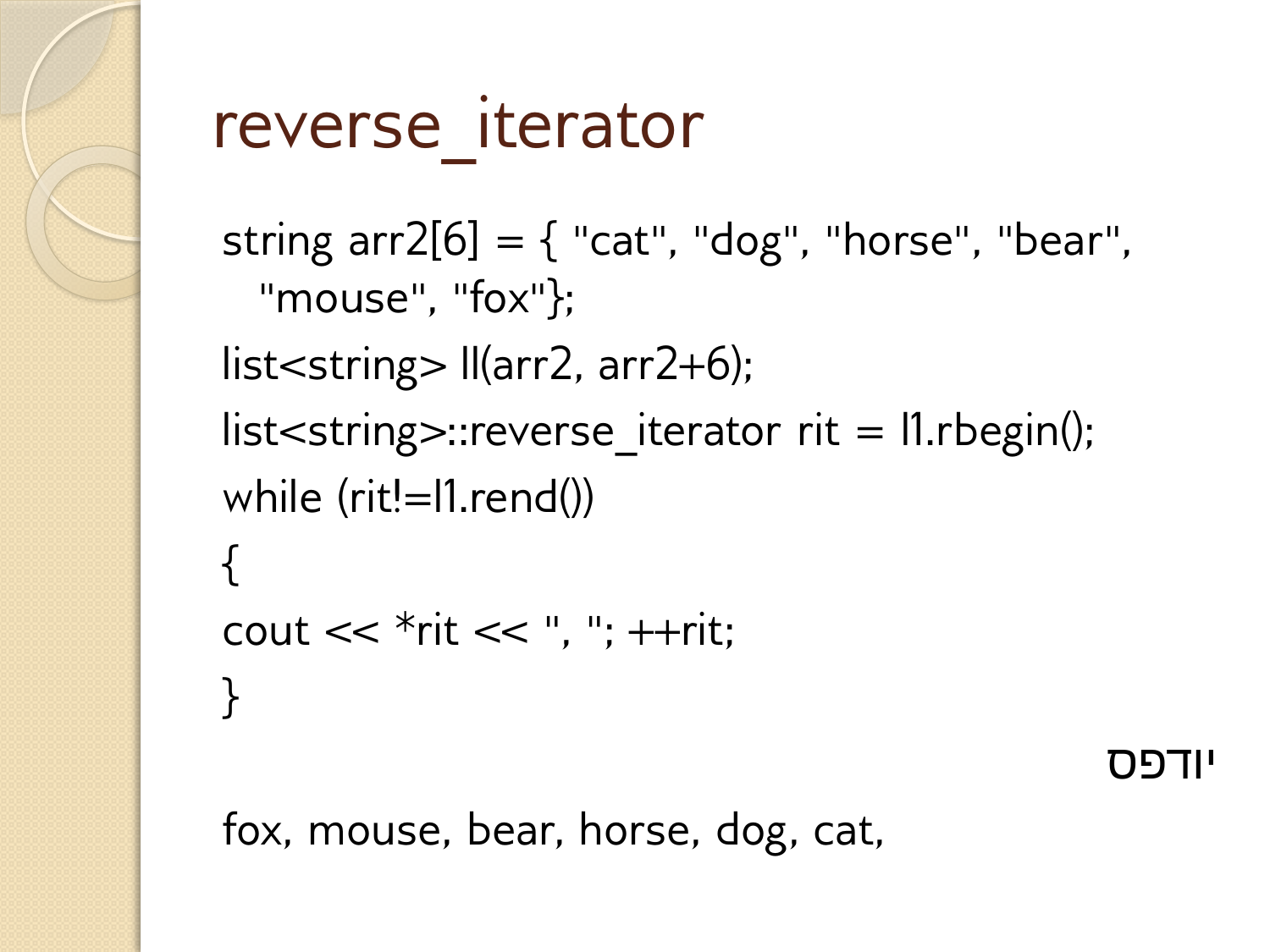

# reverse_iterator
string arr2[6] = { "cat", "dog", "horse", "bear", "mouse", "fox"};
list<string> ll(arr2, arr2+6);
list<string>::reverse_iterator rit = l1.rbegin();
while (rit!=l1.rend())
{
cout << *rit << ", "; ++rit;
}
יודפס
fox, mouse, bear, horse, dog, cat,